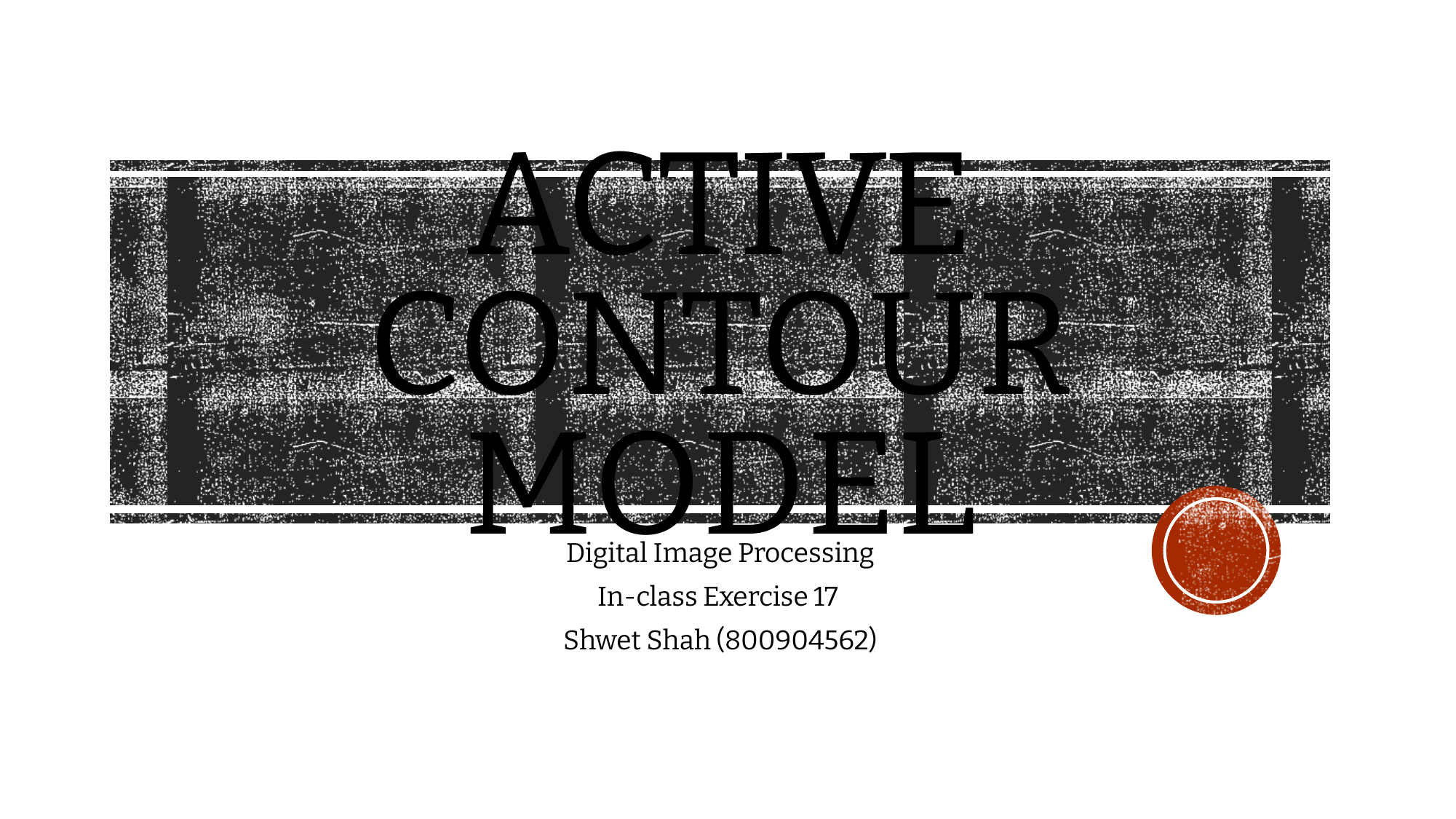

# Active Contour Model
Digital Image Processing
In-class Exercise 17
Shwet Shah (800904562)